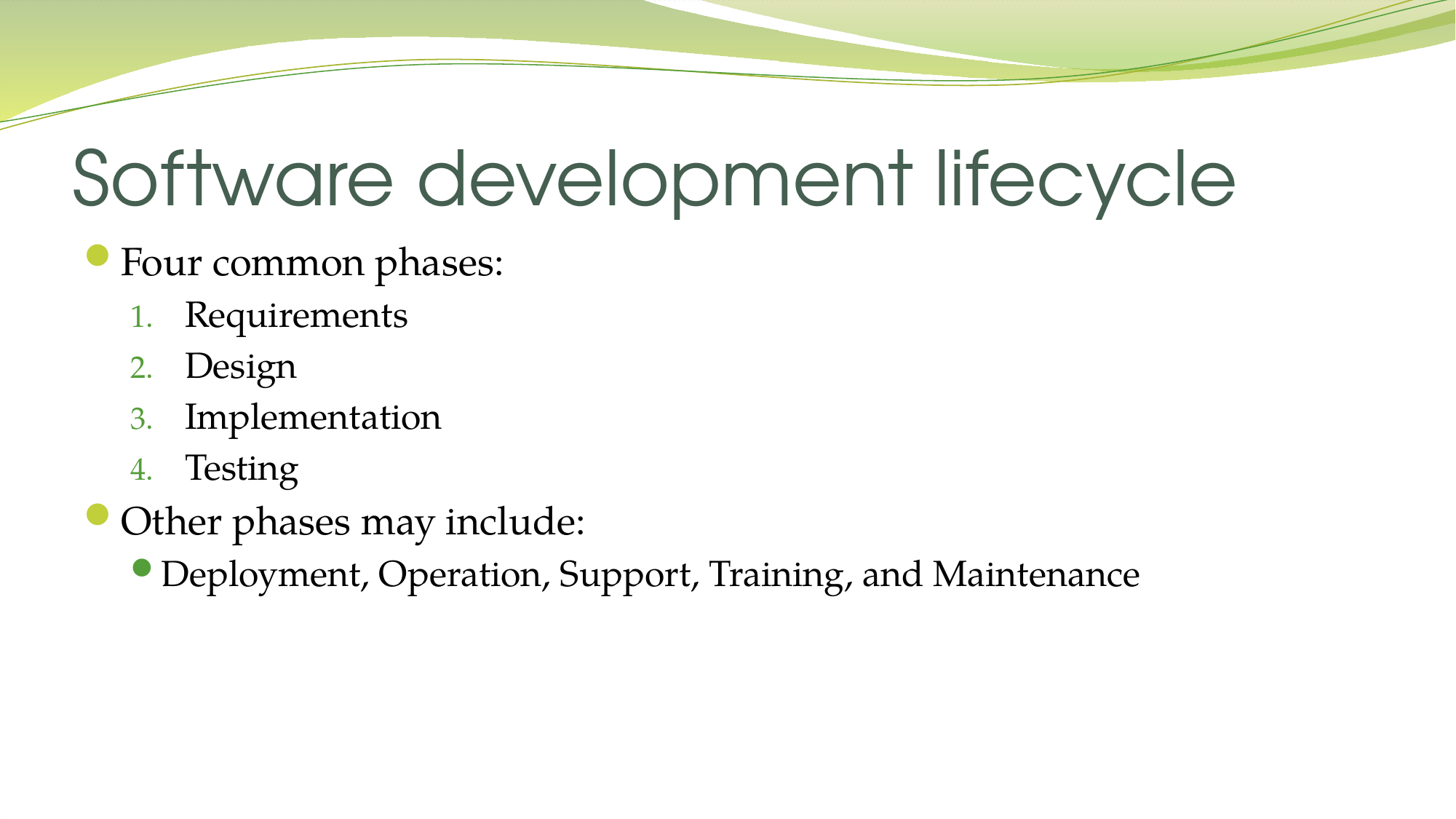

# Software development lifecycle
Four common phases:
Requirements
Design
Implementation
Testing
Other phases may include:
Deployment, Operation, Support, Training, and Maintenance